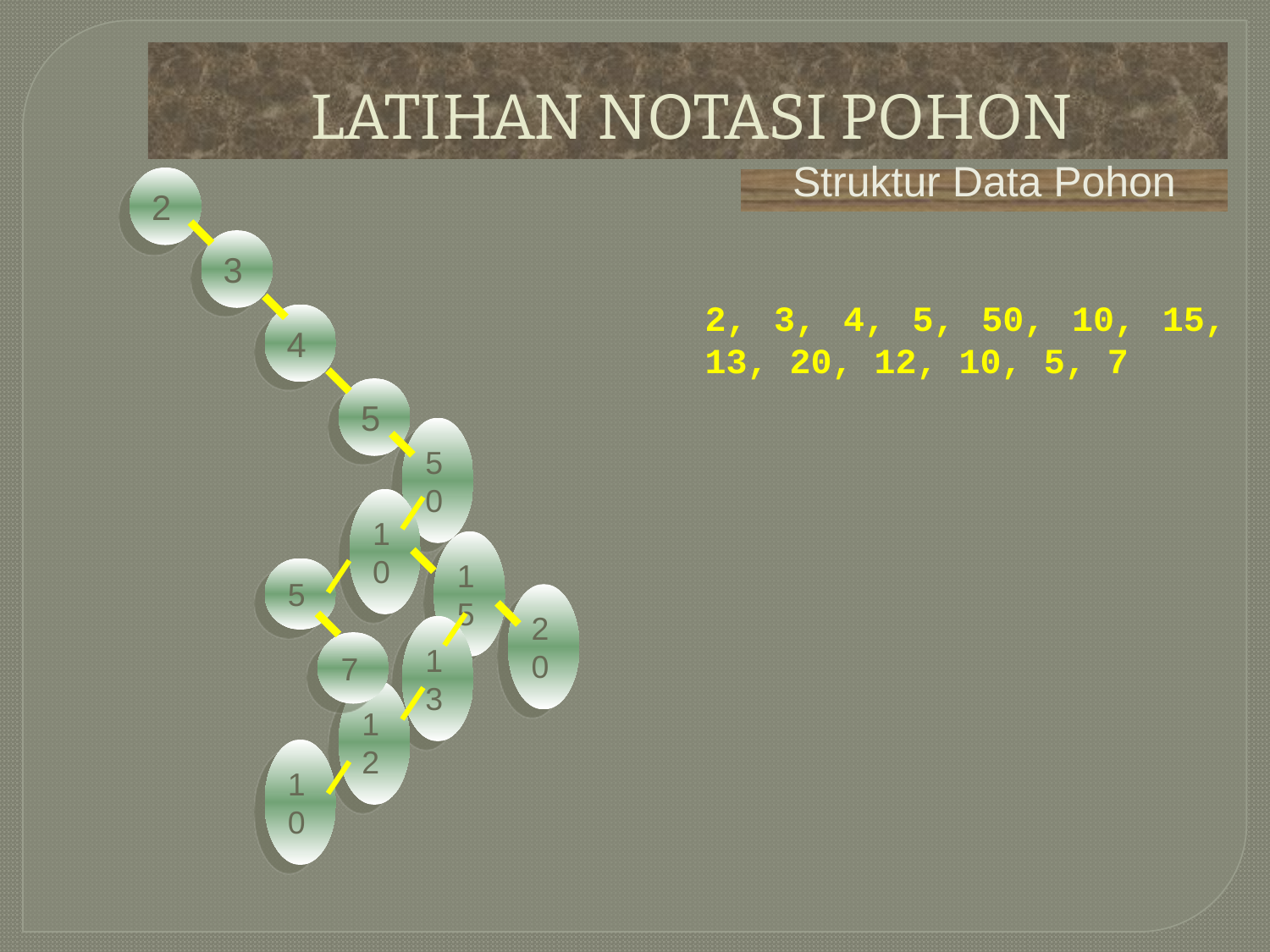

# LATIHAN NOTASI POHON
Struktur Data Pohon
2

3
2, 3, 4, 5, 50, 10, 15, 13, 20, 12, 10, 5, 7

4

5

50

10

5

15

20
7
13

12

10